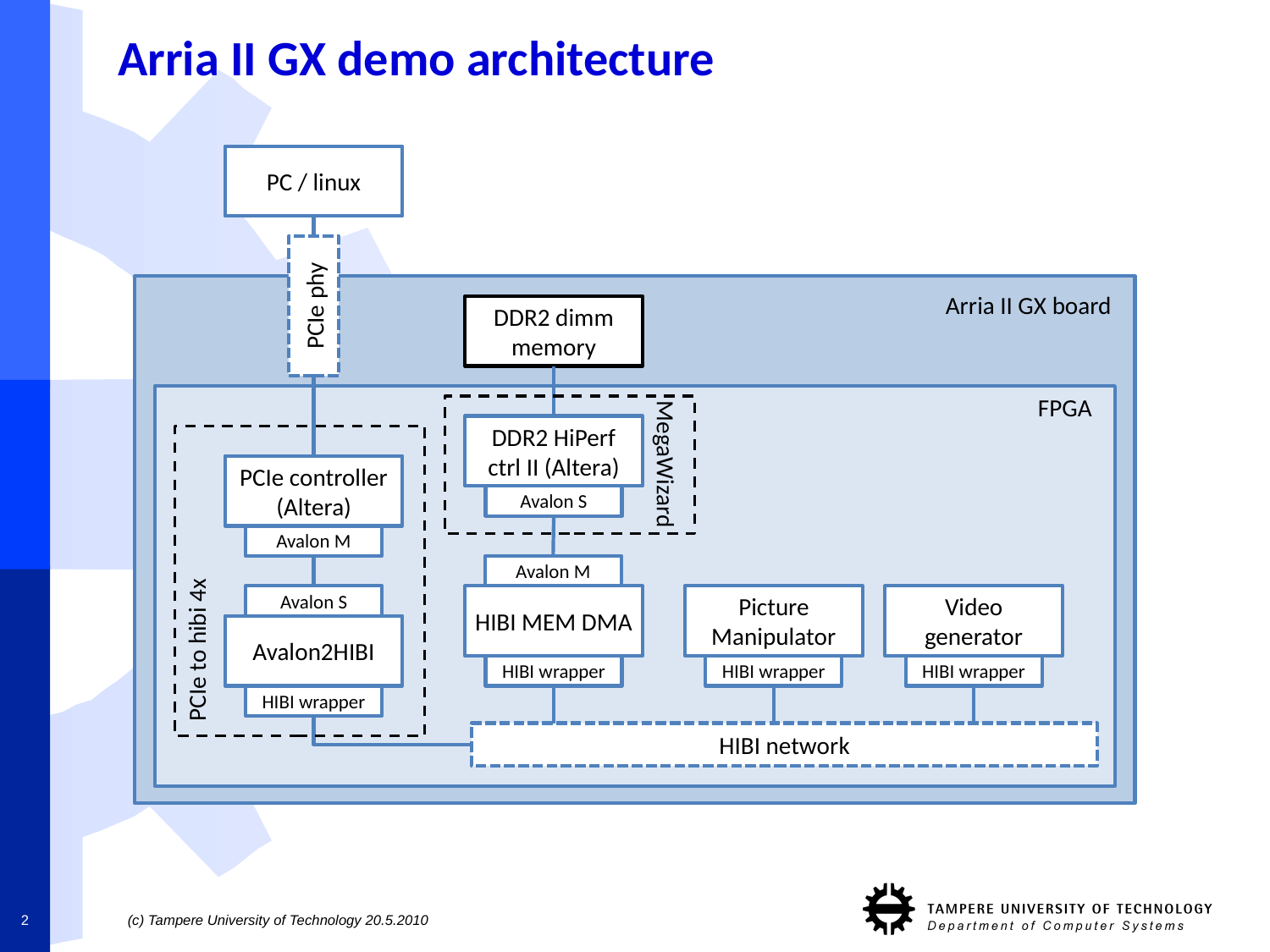

# Arria II GX demo architecture
PC / linux
PCIe phy

Arria II GX board
DDR2 dimm memory

FPGA

DDR2 HiPerf ctrl II (Altera)

MegaWizard
PCIe controller (Altera)
Avalon M
Avalon S
Avalon M
Avalon S
Avalon2HIBI
HIBI wrapper
HIBI MEM DMA
Picture Manipulator
Video generator
PCIe to hibi 4x
HIBI wrapper
HIBI wrapper
HIBI wrapper
HIBI network
2
(c) Tampere University of Technology 20.5.2010